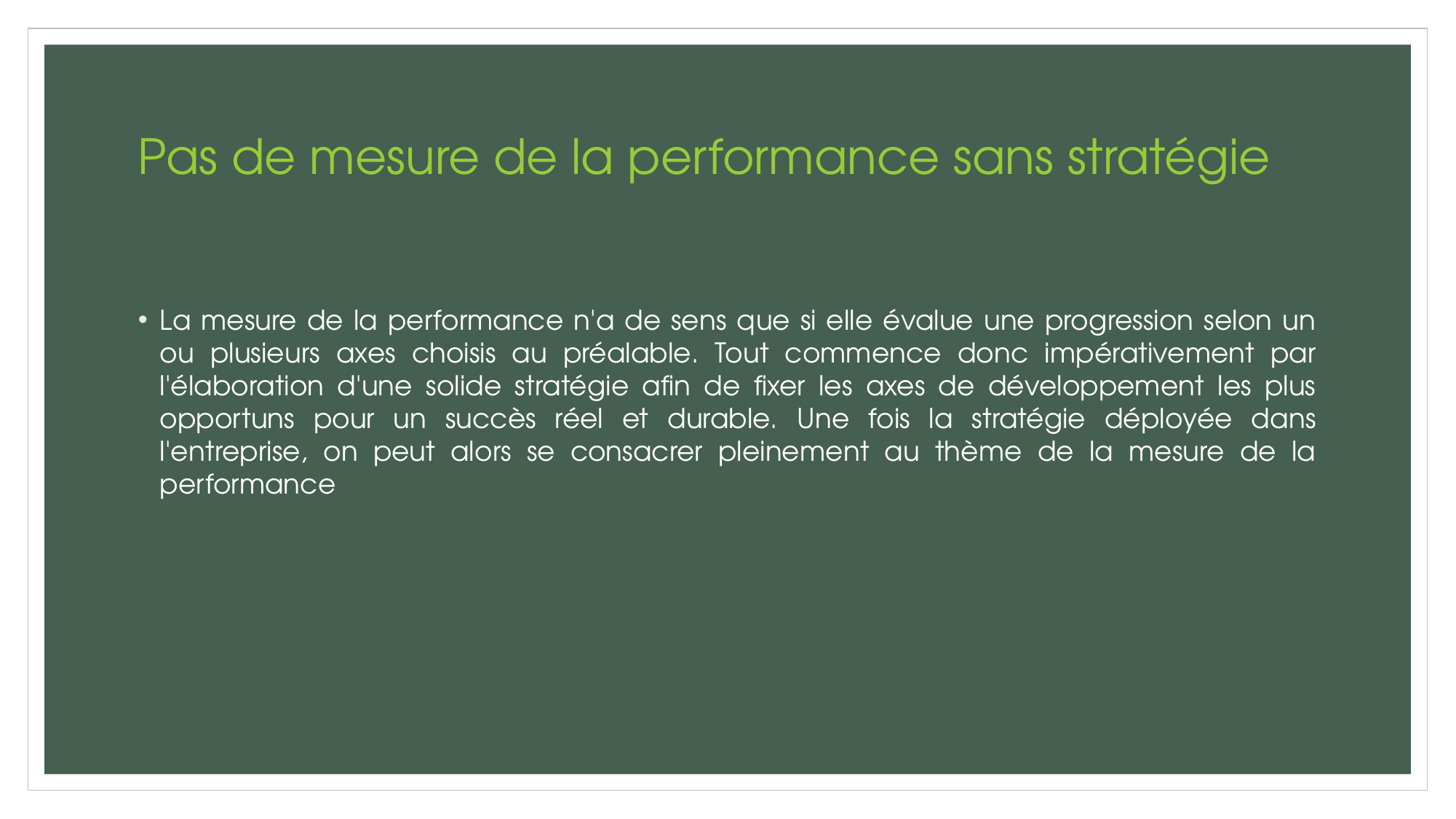

# Pas de mesure de la performance sans stratégie

La mesure de la performance n'a de sens que si elle évalue une progression selon un ou plusieurs axes choisis au préalable. Tout commence donc impérativement par l'élaboration d'une solide stratégie afin de fixer les axes de développement les plus opportuns pour un succès réel et durable. Une fois la stratégie déployée dans l'entreprise, on peut alors se consacrer pleinement au thème de la mesure de la performance